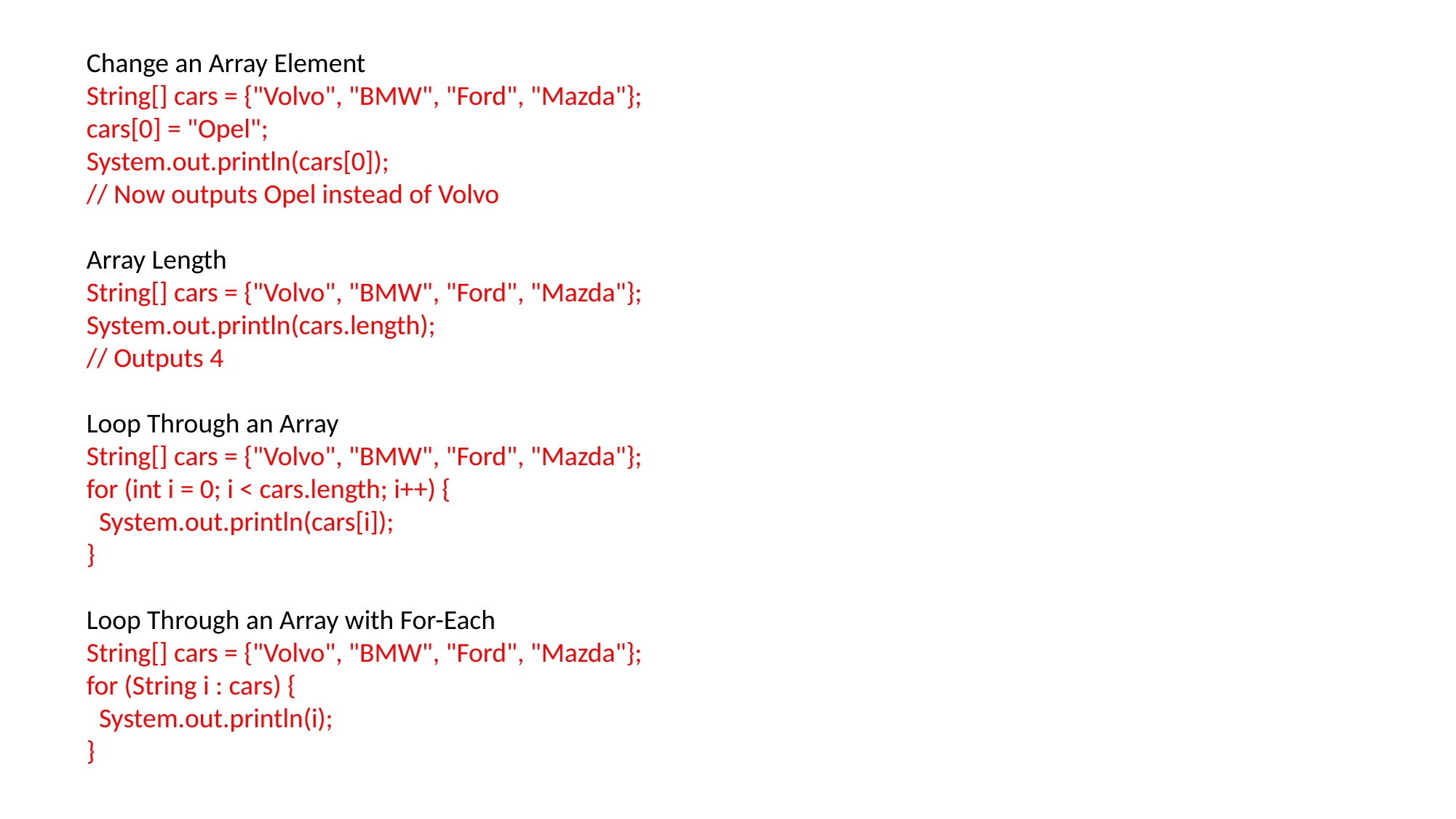

Change an Array Element
String[] cars = {"Volvo", "BMW", "Ford", "Mazda"};
cars[0] = "Opel";
System.out.println(cars[0]);
// Now outputs Opel instead of Volvo

Array Length
String[] cars = {"Volvo", "BMW", "Ford", "Mazda"};
System.out.println(cars.length);
// Outputs 4

Loop Through an Array
String[] cars = {"Volvo", "BMW", "Ford", "Mazda"};
for (int i = 0; i < cars.length; i++) {
  System.out.println(cars[i]);
}

Loop Through an Array with For-Each
String[] cars = {"Volvo", "BMW", "Ford", "Mazda"};
for (String i : cars) {
  System.out.println(i);
}